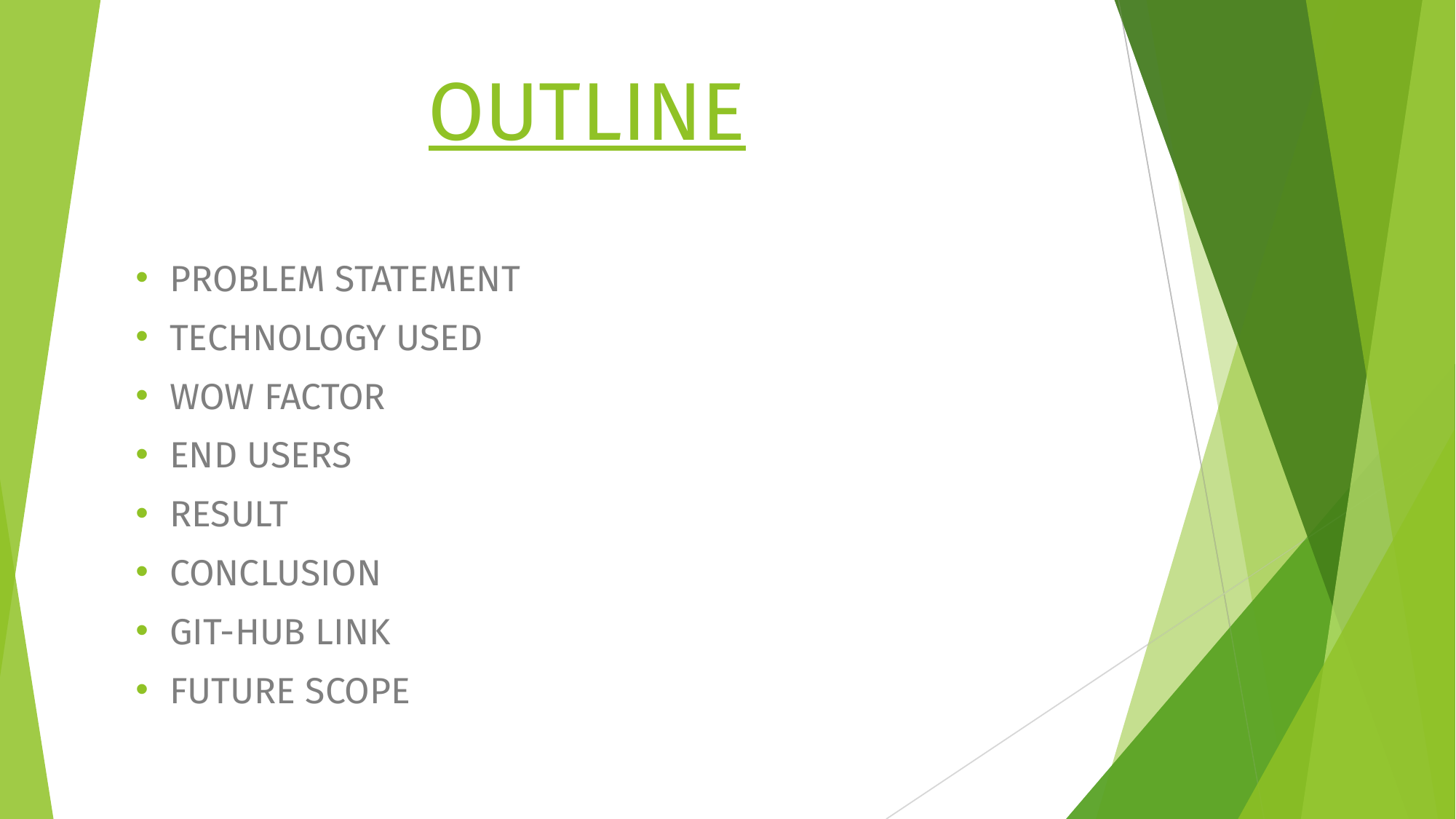

# OUTLINE
PROBLEM STATEMENT
TECHNOLOGY USED
WOW FACTOR
END USERS
RESULT
CONCLUSION
GIT-HUB LINK
FUTURE SCOPE